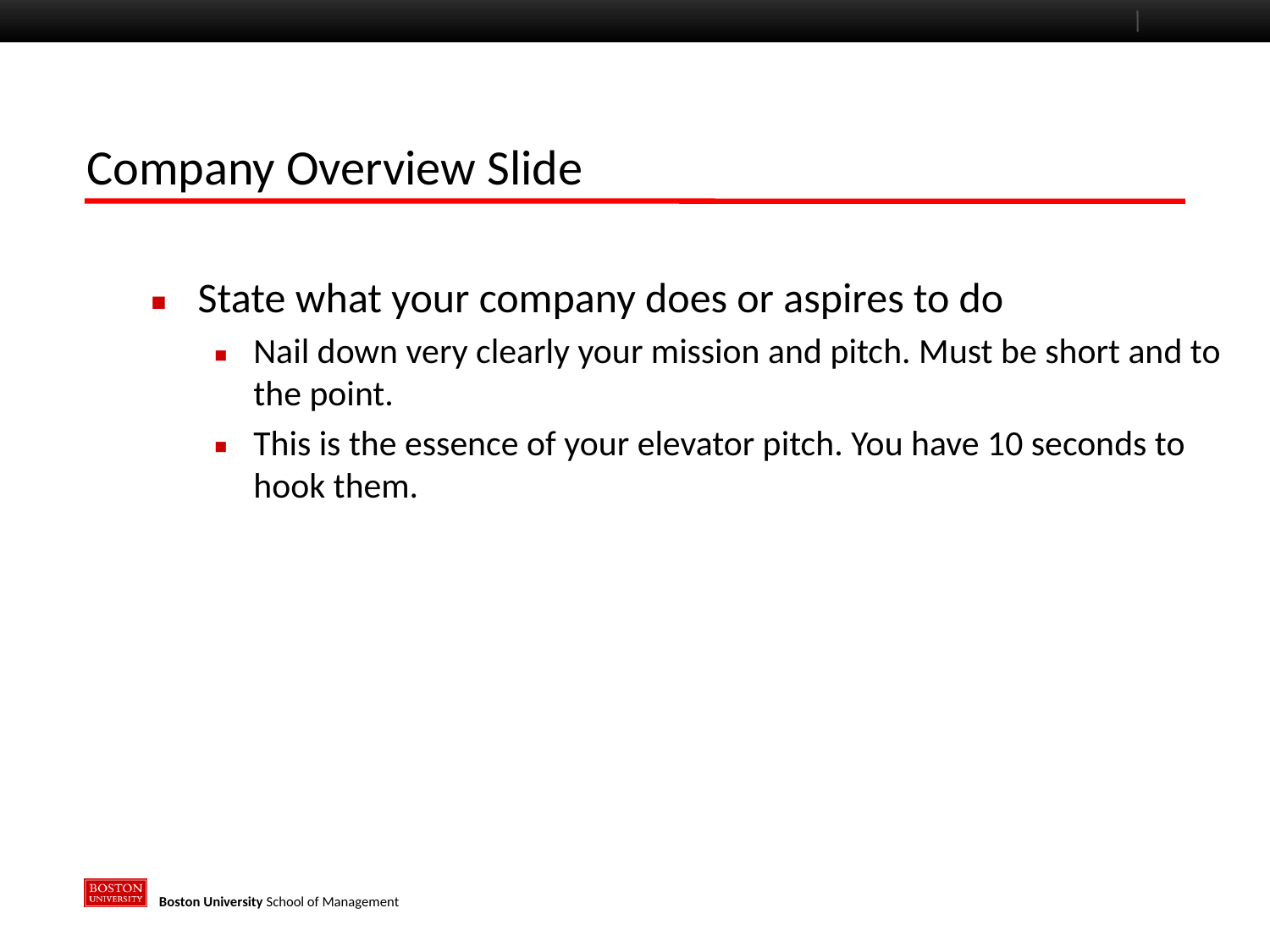

# Company Overview Slide
State what your company does or aspires to do
Nail down very clearly your mission and pitch. Must be short and to the point.
This is the essence of your elevator pitch. You have 10 seconds to hook them.